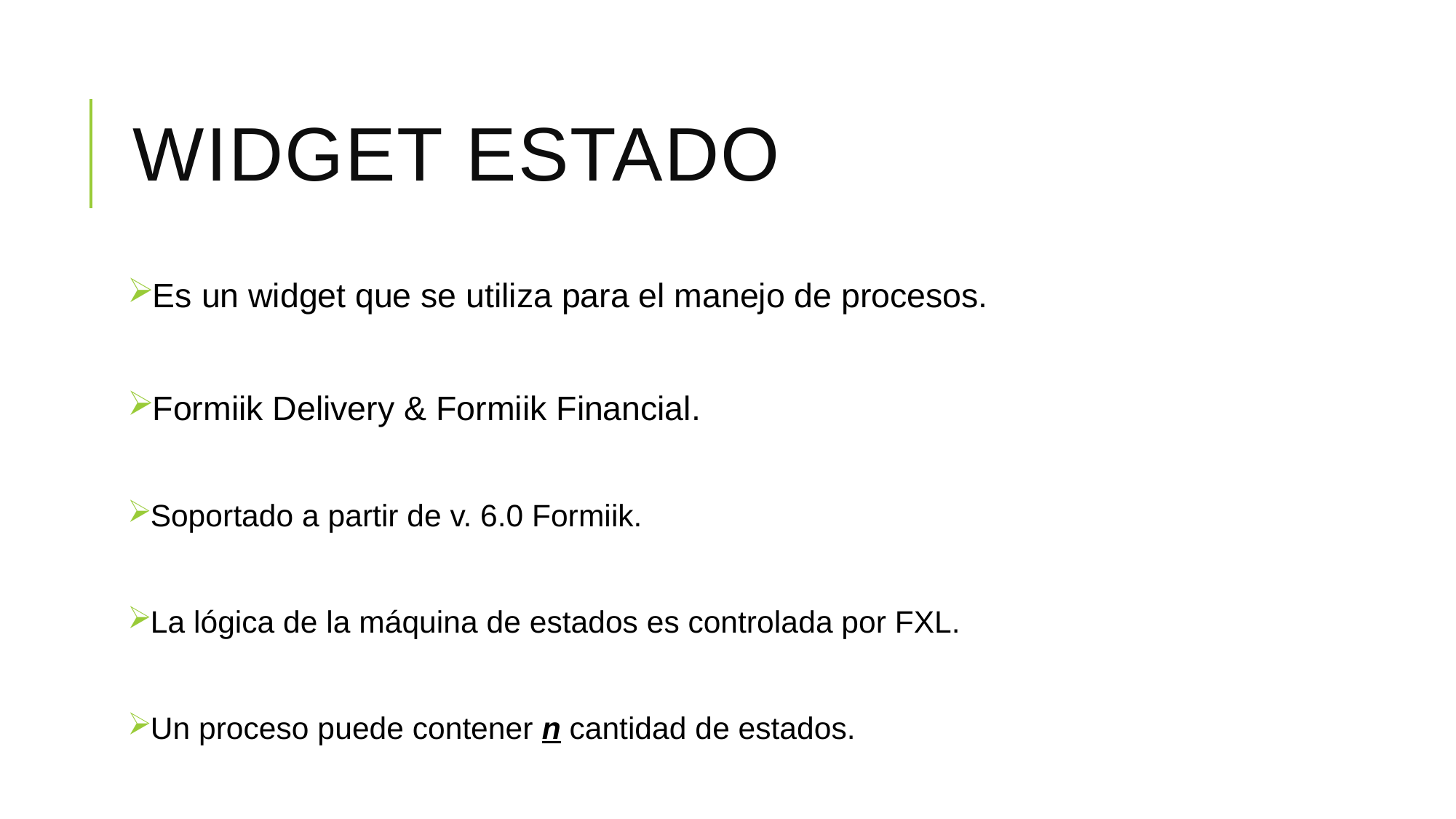

# Widget estado
Es un widget que se utiliza para el manejo de procesos.

Formiik Delivery & Formiik Financial.

Soportado a partir de v. 6.0 Formiik.

La lógica de la máquina de estados es controlada por FXL.

Un proceso puede contener n cantidad de estados.